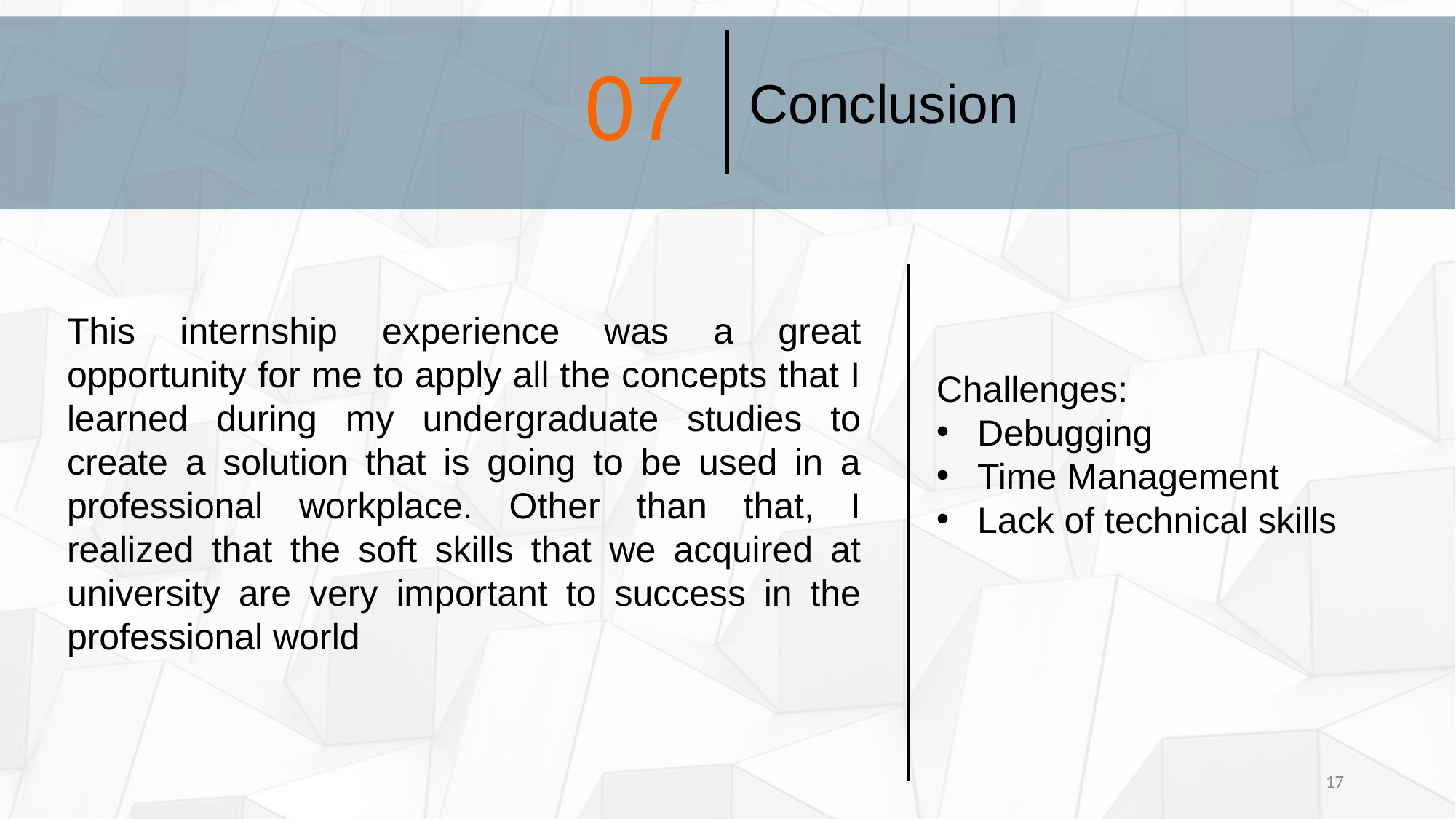

07
Conclusion
This internship experience was a great opportunity for me to apply all the concepts that I learned during my undergraduate studies to create a solution that is going to be used in a professional workplace. Other than that, I realized that the soft skills that we acquired at university are very important to success in the professional world
Challenges:
Debugging
Time Management
Lack of technical skills

17